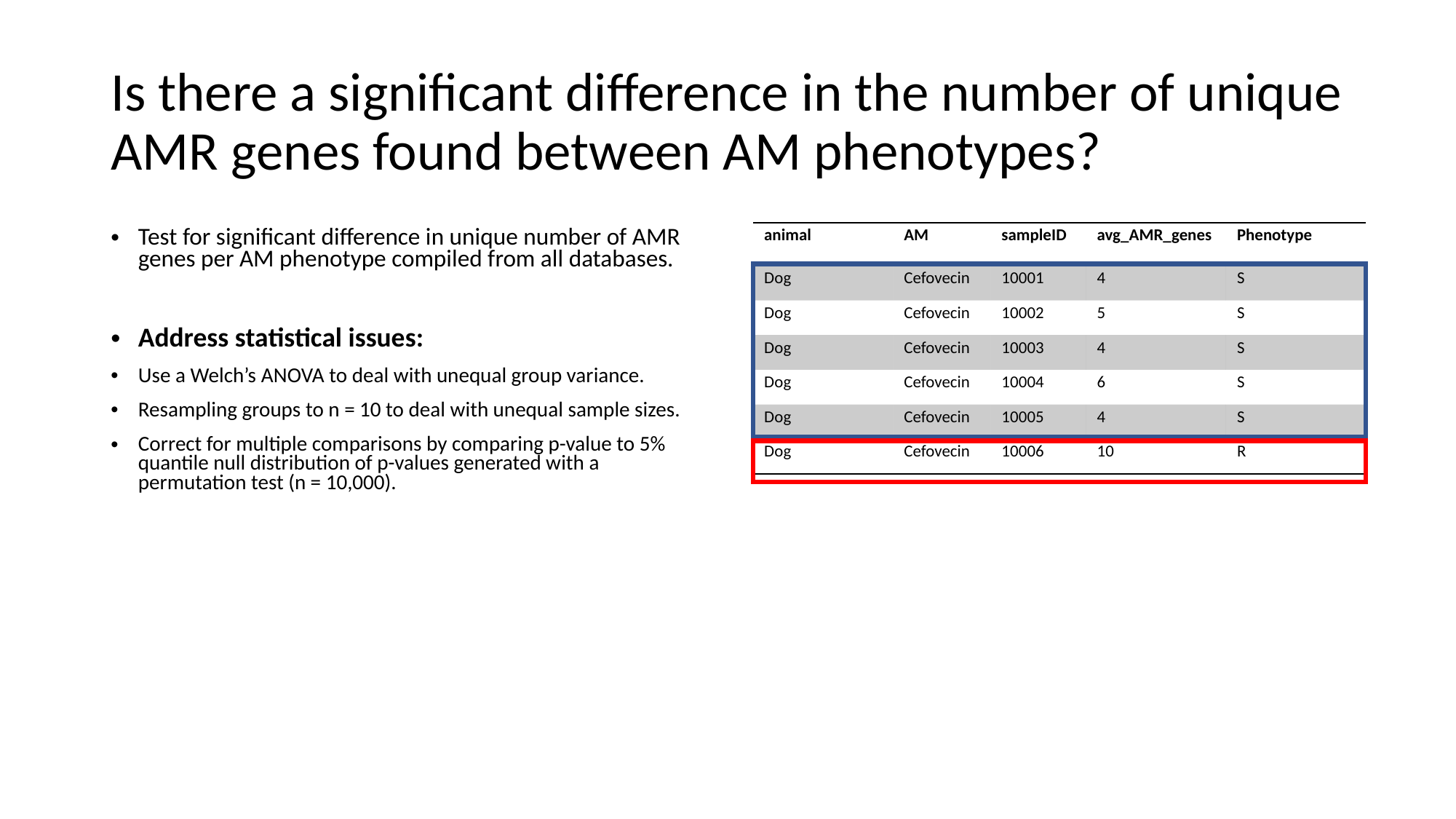

# Is there a significant difference in the number of unique AMR genes found between AM phenotypes?
Test for significant difference in unique number of AMR genes per AM phenotype compiled from all databases.

Address statistical issues:
Use a Welch’s ANOVA to deal with unequal group variance.
Resampling groups to n = 10 to deal with unequal sample sizes.
Correct for multiple comparisons by comparing p-value to 5% quantile null distribution of p-values generated with a permutation test (n = 10,000).
| animal | AM | sampleID | avg\_AMR\_genes | Phenotype |
| --- | --- | --- | --- | --- |
| Dog | Cefovecin | 10001 | 4 | S |
| Dog | Cefovecin | 10002 | 5 | S |
| Dog | Cefovecin | 10003 | 4 | S |
| Dog | Cefovecin | 10004 | 6 | S |
| Dog | Cefovecin | 10005 | 4 | S |
| Dog | Cefovecin | 10006 | 10 | R |